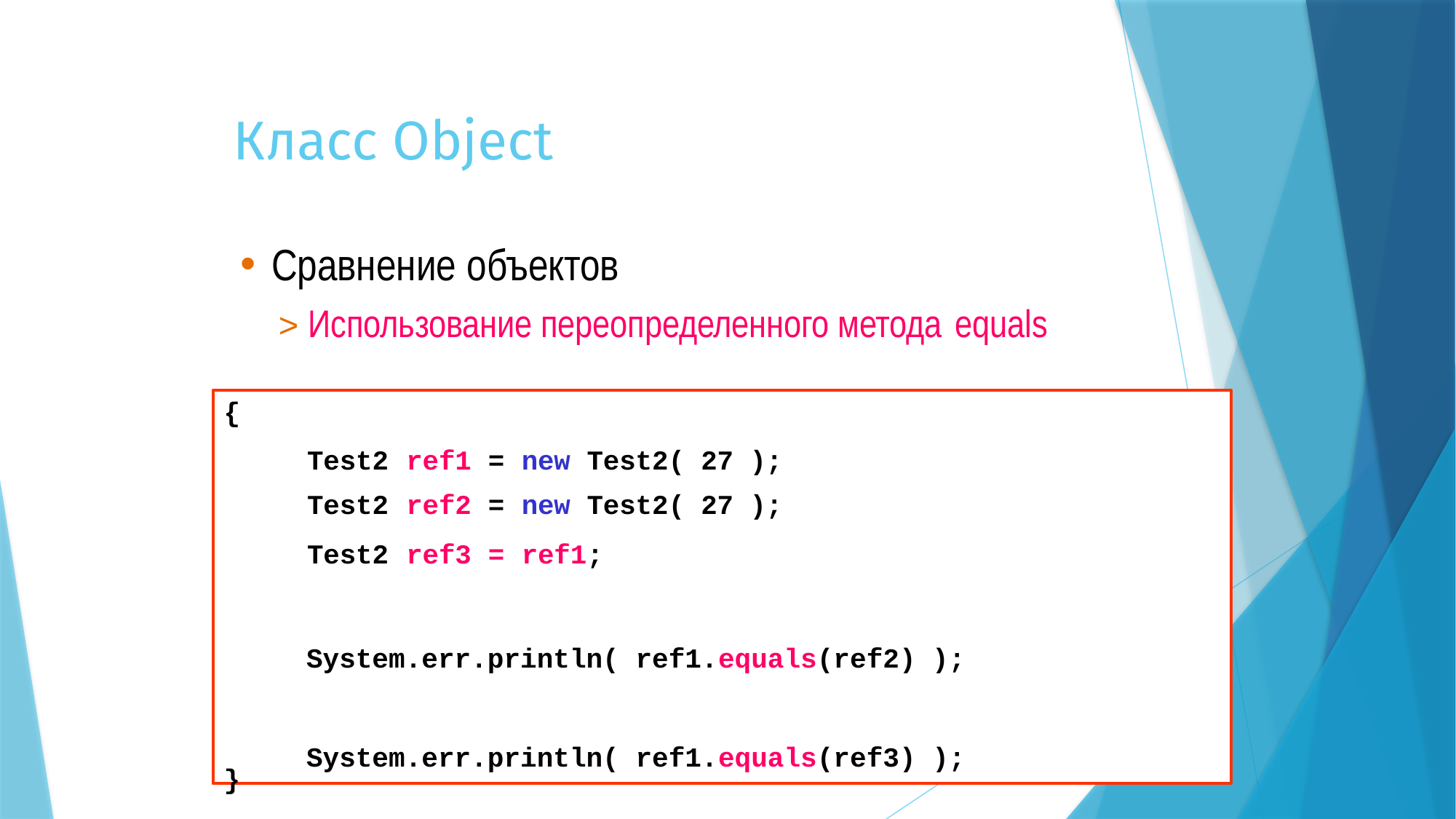

# Класс Object
Сравнение объектов
> Использование переопределенного метода equals

{

| Test2 | ref1 | = | new Test2( 27 ); |
| --- | --- | --- | --- |
| Test2 | ref2 | = | new Test2( 27 ); |
| Test2 | ref3 | = | ref1; |
System.err.println( ref1.equals(ref2) );  System.err.println( ref1.equals(ref3) );
42
}